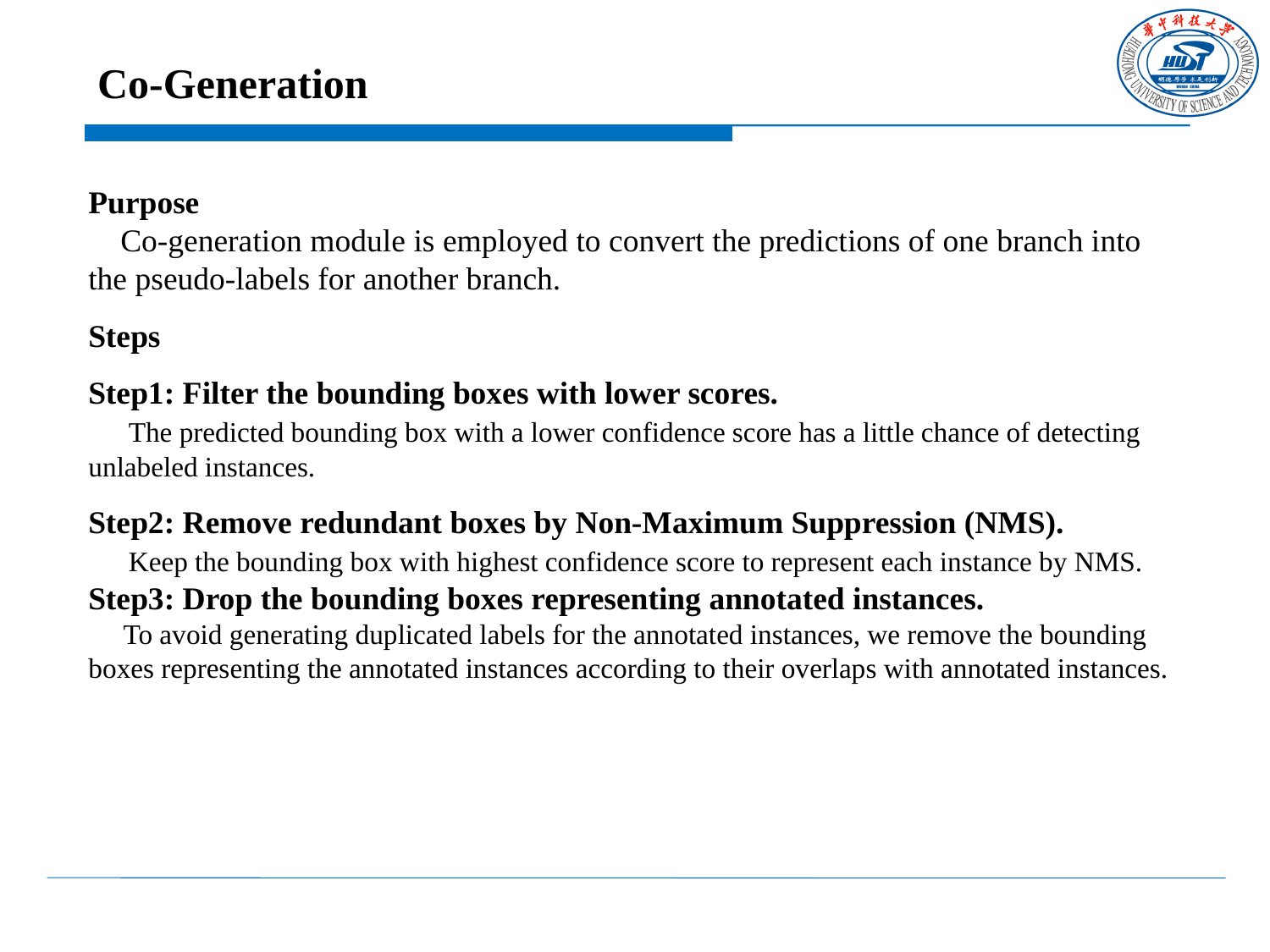

# Co-Generation
Purpose
    Co-generation module is employed to convert the predictions of one branch into the pseudo-labels for another branch.
Steps
Step1: Filter the bounding boxes with lower scores.
     The predicted bounding box with a lower confidence score has a little chance of detecting unlabeled instances.
Step2: Remove redundant boxes by Non-Maximum Suppression (NMS).
     Keep the bounding box with highest confidence score to represent each instance by NMS.
Step3: Drop the bounding boxes representing annotated instances.
     To avoid generating duplicated labels for the annotated instances, we remove the bounding boxes representing the annotated instances according to their overlaps with annotated instances.